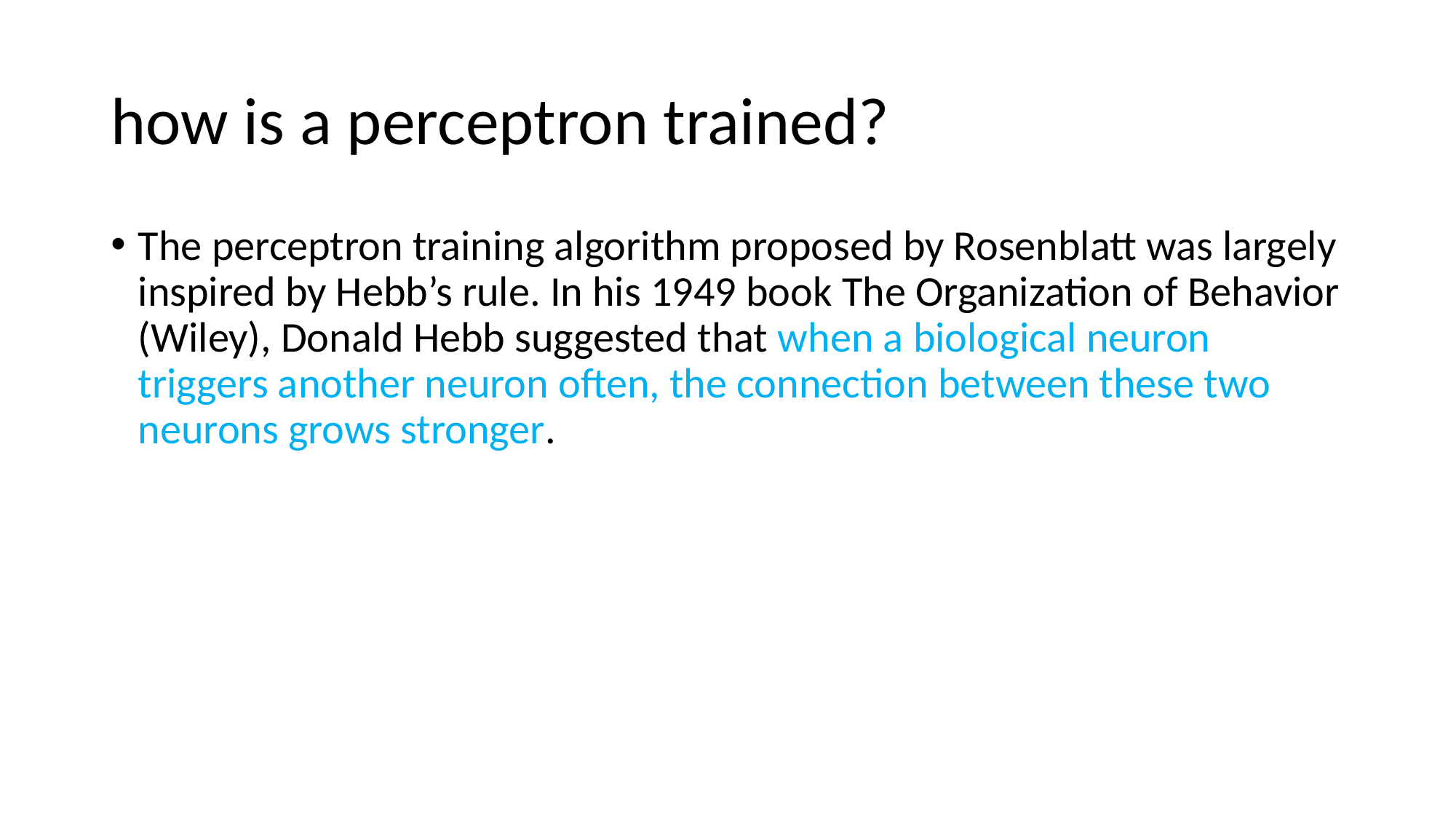

# how is a perceptron trained?
The perceptron training algorithm proposed by Rosenblatt was largely inspired by Hebb’s rule. In his 1949 book The Organization of Behavior (Wiley), Donald Hebb suggested that when a biological neuron triggers another neuron often, the connection between these two neurons grows stronger.